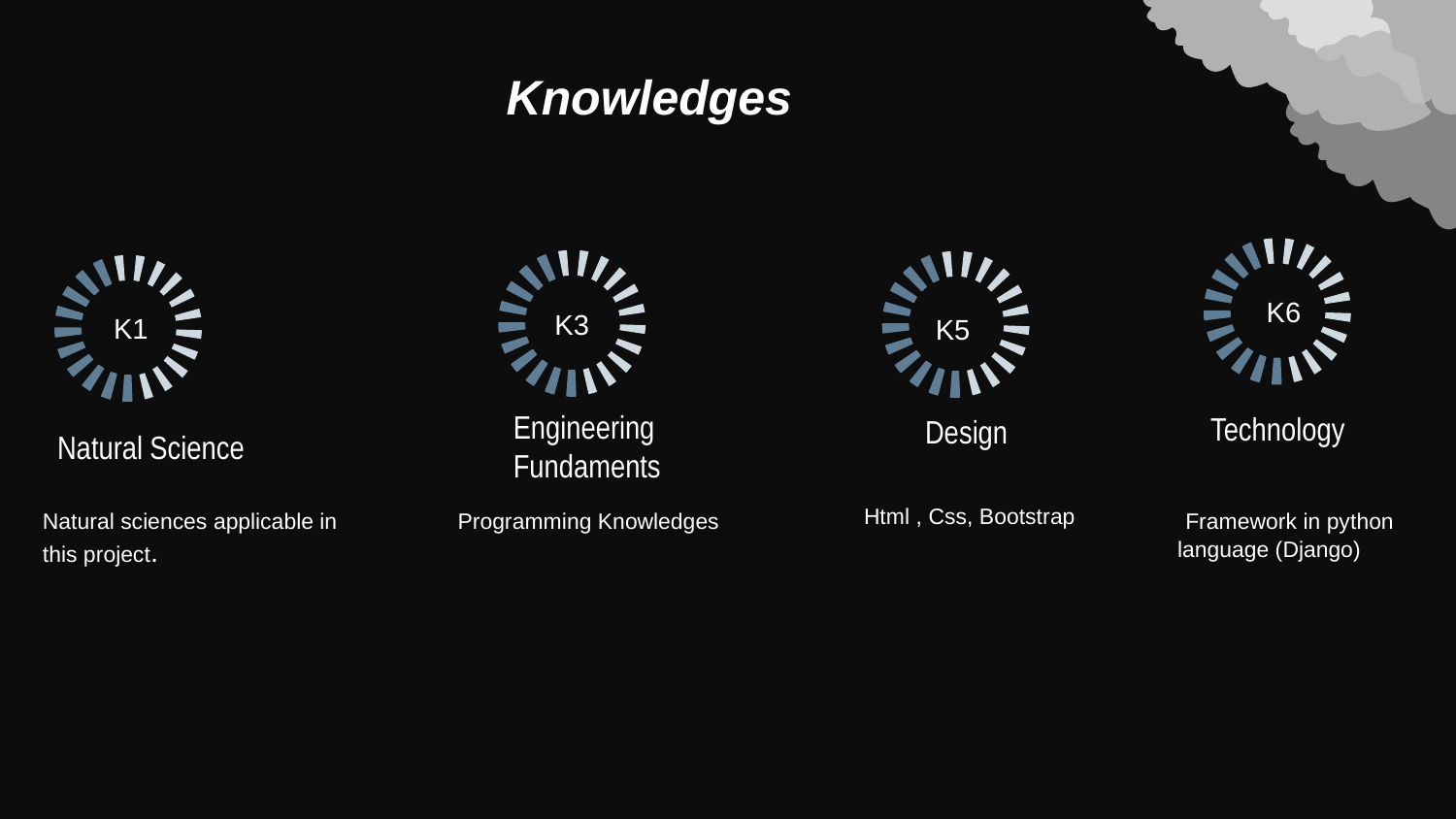

# Knowledges

K6
K3
K1
K5
Engineering Fundaments
Technology
Design
Natural Science
 Html , Css, Bootstrap
 Framework in python language (Django)
 Programming Knowledges
Natural sciences applicable in this project.